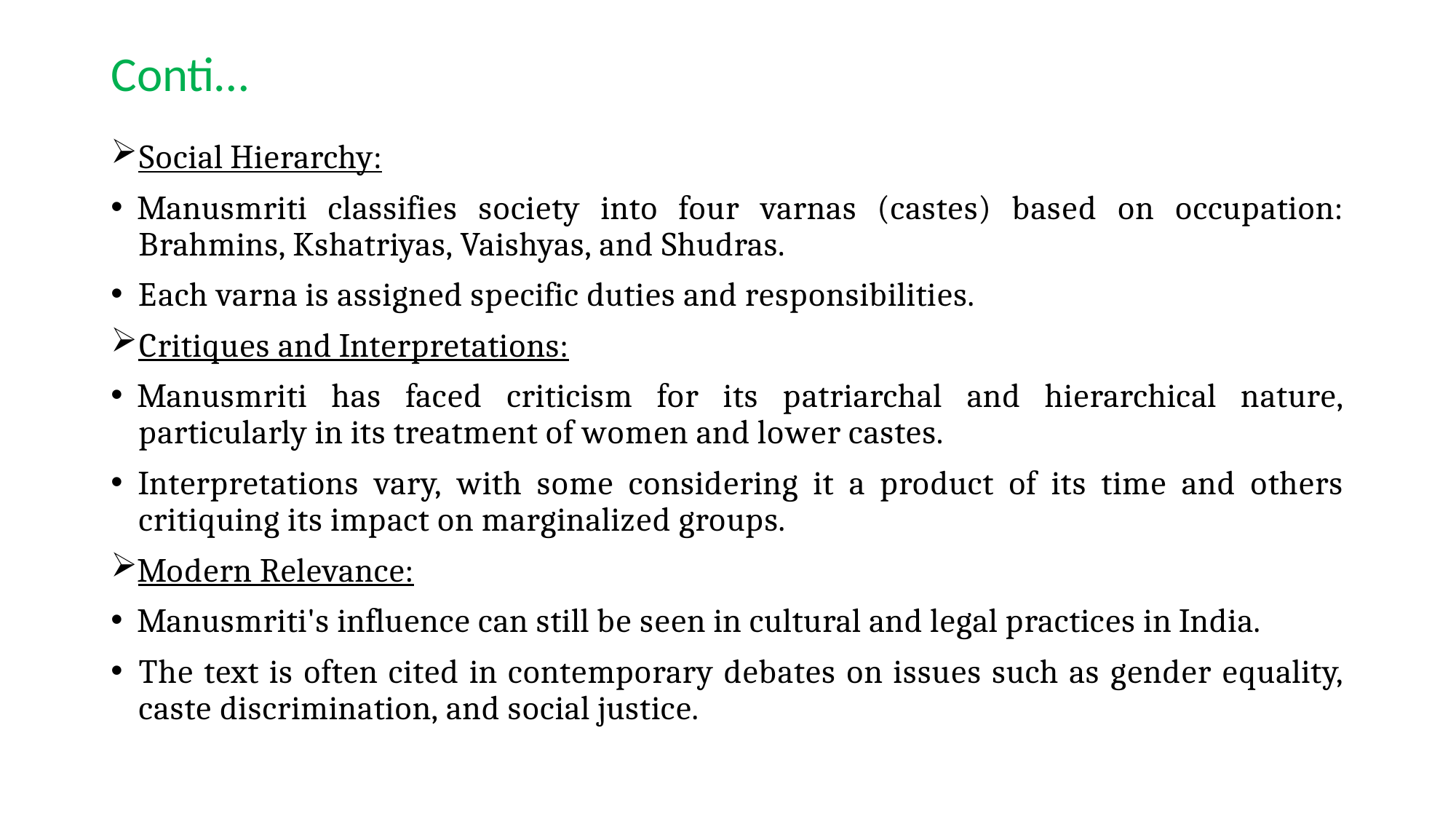

# Conti…
Social Hierarchy:
Manusmriti classifies society into four varnas (castes) based on occupation: Brahmins, Kshatriyas, Vaishyas, and Shudras.
Each varna is assigned specific duties and responsibilities.
Critiques and Interpretations:
Manusmriti has faced criticism for its patriarchal and hierarchical nature, particularly in its treatment of women and lower castes.
Interpretations vary, with some considering it a product of its time and others critiquing its impact on marginalized groups.
Modern Relevance:
Manusmriti's influence can still be seen in cultural and legal practices in India.
The text is often cited in contemporary debates on issues such as gender equality, caste discrimination, and social justice.